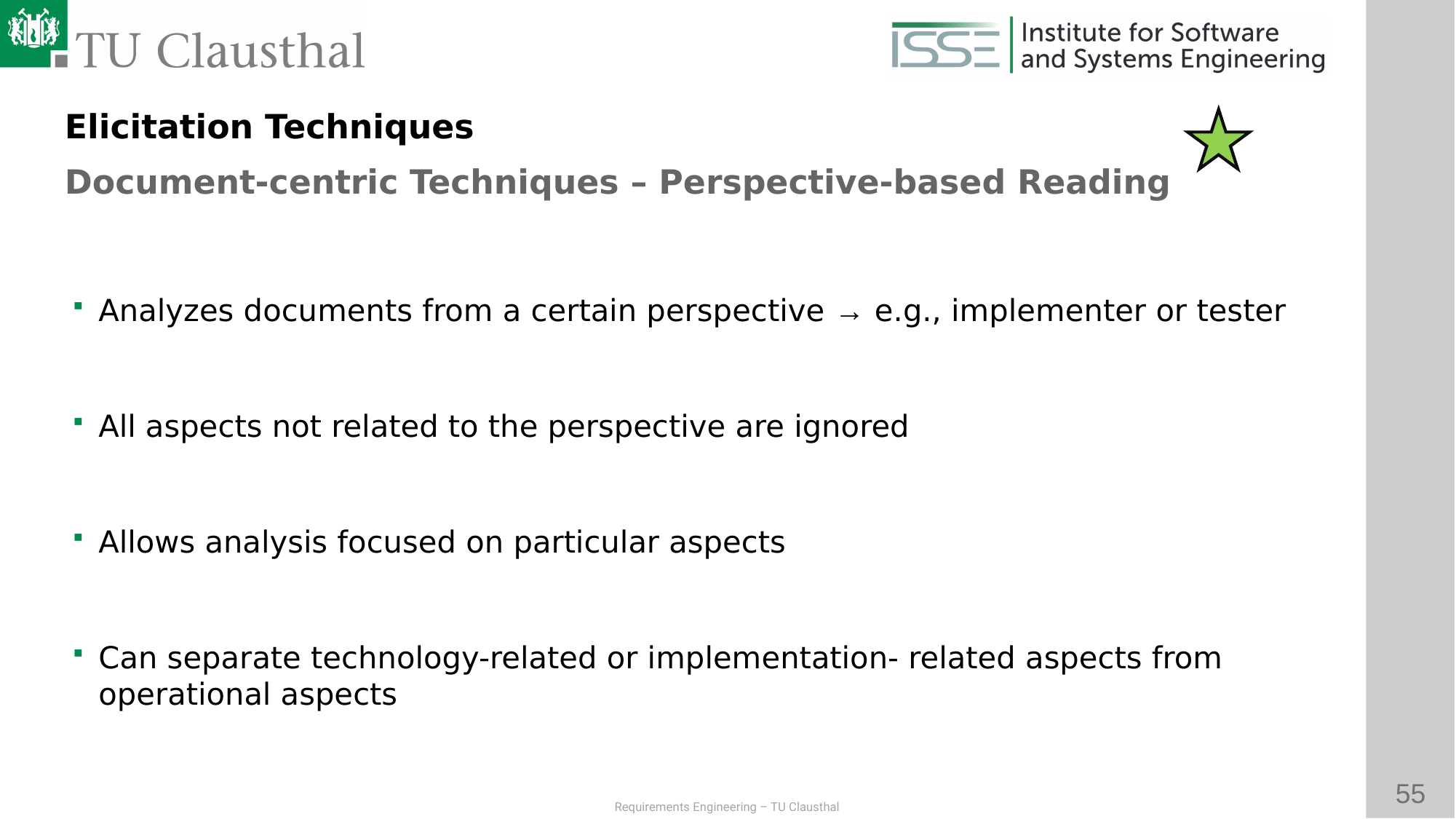

Elicitation Techniques

Document-centric Techniques – Perspective-based Reading

# Analyzes documents from a certain perspective → e.g., implementer or tester

All aspects not related to the perspective are ignored

Allows analysis focused on particular aspects

Can separate technology-related or implementation- related aspects from operational aspects